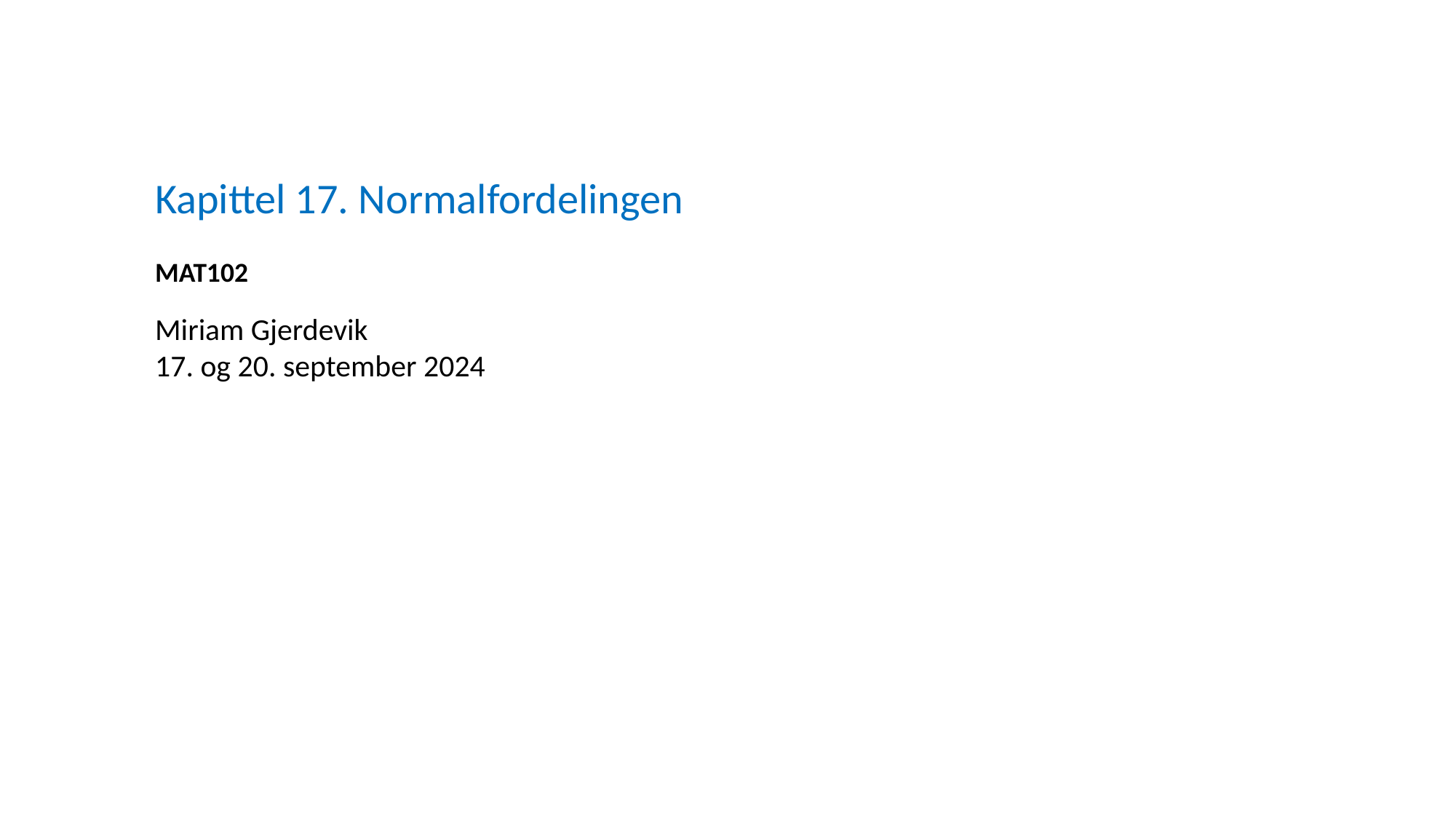

Kapittel 17. Normalfordelingen

MAT102

Miriam Gjerdevik
17. og 20. september 2024